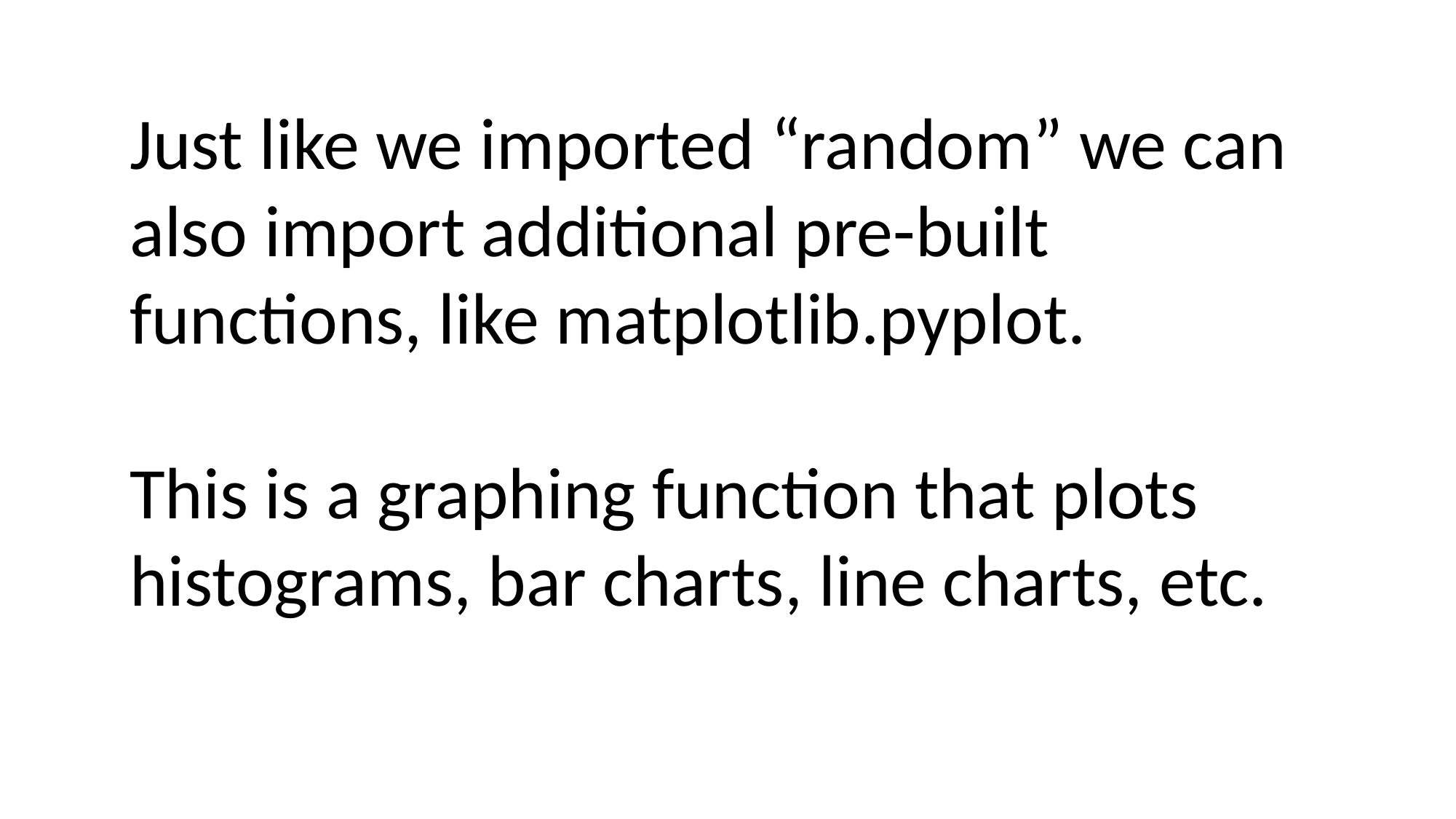

Just like we imported “random” we can also import additional pre-built functions, like matplotlib.pyplot.

This is a graphing function that plots histograms, bar charts, line charts, etc.